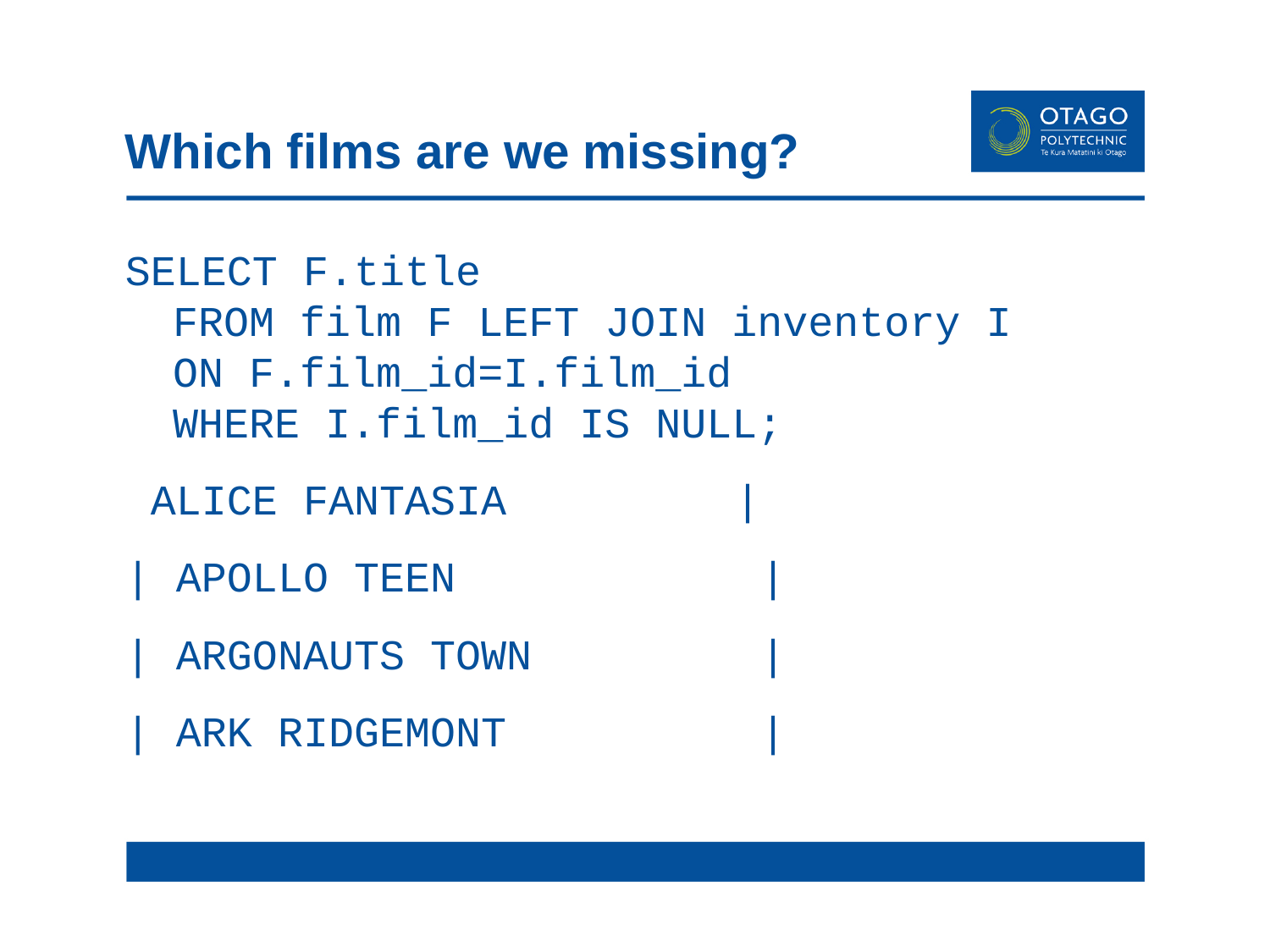

# Which films are we missing?
SELECT F.title
FROM film F LEFT JOIN inventory I
ON F.film_id=I.film_id
WHERE I.film_id IS NULL;
 ALICE FANTASIA         |
| APOLLO TEEN            |
| ARGONAUTS TOWN         |
| ARK RIDGEMONT          |